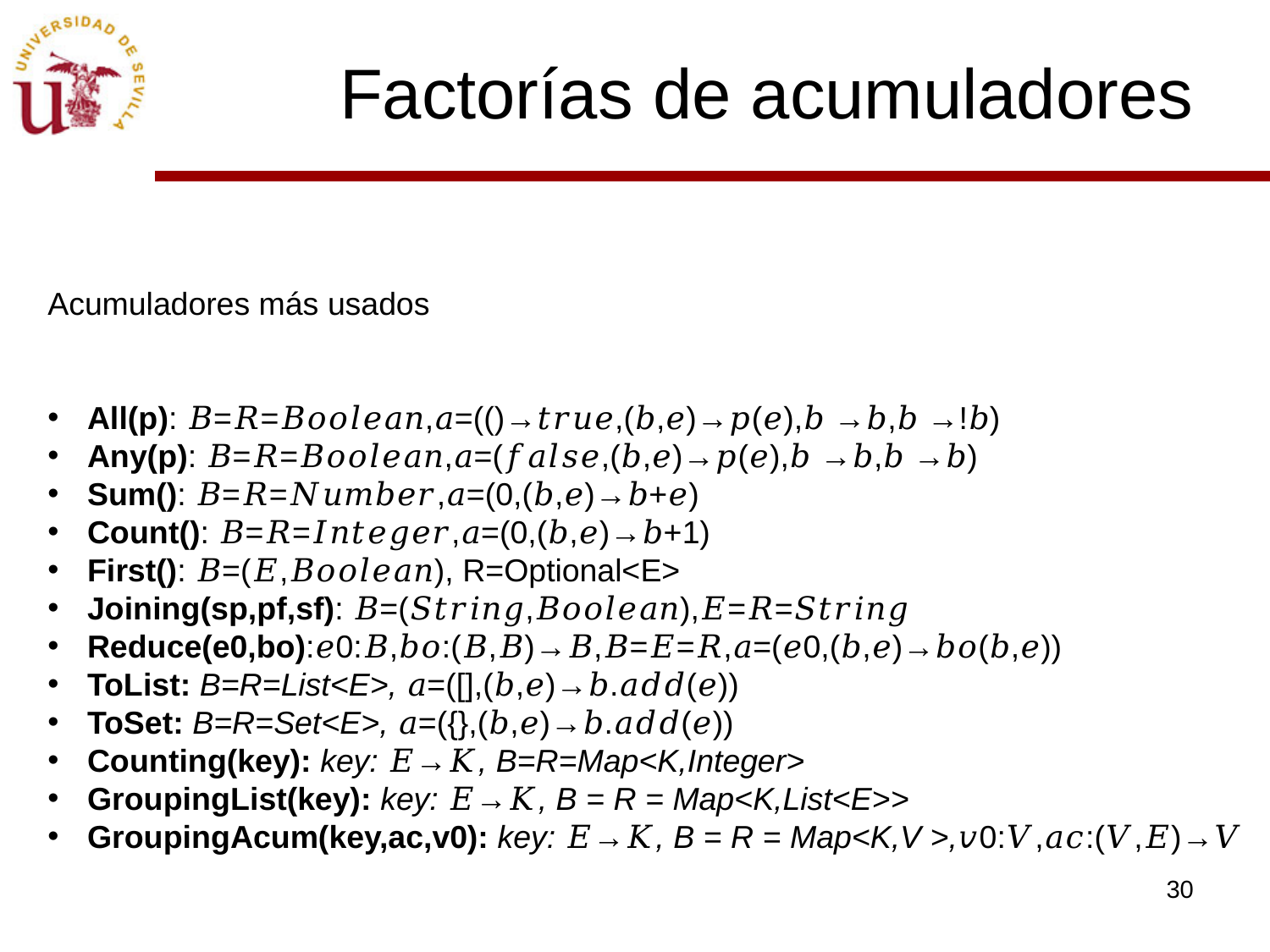

# Factorías de acumuladores
Acumuladores más usados

All(p): 𝐵=𝑅=𝐵𝑜𝑜𝑙𝑒𝑎𝑛,𝑎=(()→𝑡𝑟𝑢𝑒,(𝑏,𝑒)→𝑝(𝑒),𝑏 →𝑏,𝑏 →!𝑏)
Any(p): 𝐵=𝑅=𝐵𝑜𝑜𝑙𝑒𝑎𝑛,𝑎=(𝑓𝑎𝑙𝑠𝑒,(𝑏,𝑒)→𝑝(𝑒),𝑏 →𝑏,𝑏 →𝑏)
Sum(): 𝐵=𝑅=𝑁𝑢𝑚𝑏𝑒𝑟,𝑎=(0,(𝑏,𝑒)→𝑏+𝑒)
Count(): 𝐵=𝑅=𝐼𝑛𝑡𝑒𝑔𝑒𝑟,𝑎=(0,(𝑏,𝑒)→𝑏+1)
First(): 𝐵=(𝐸,𝐵𝑜𝑜𝑙𝑒𝑎𝑛), R=Optional<E>
Joining(sp,pf,sf): 𝐵=(𝑆𝑡𝑟𝑖𝑛𝑔,𝐵𝑜𝑜𝑙𝑒𝑎𝑛),𝐸=𝑅=𝑆𝑡𝑟𝑖𝑛𝑔
Reduce(e0,bo):𝑒0:𝐵,𝑏𝑜:(𝐵,𝐵)→𝐵,𝐵=𝐸=𝑅,𝑎=(𝑒0,(𝑏,𝑒)→𝑏𝑜(𝑏,𝑒))
ToList: B=R=List<E>, 𝑎=([],(𝑏,𝑒)→𝑏.𝑎𝑑𝑑(𝑒))
ToSet: B=R=Set<E>, 𝑎=({},(𝑏,𝑒)→𝑏.𝑎𝑑𝑑(𝑒))
Counting(key): key: 𝐸→𝐾, B=R=Map<K,Integer>
GroupingList(key): key: 𝐸→𝐾, B = R = Map<K,List<E>>
GroupingAcum(key,ac,v0): key: 𝐸→𝐾, B = R = Map<K,V >,𝑣0:𝑉,𝑎𝑐:(𝑉,𝐸)→𝑉

30